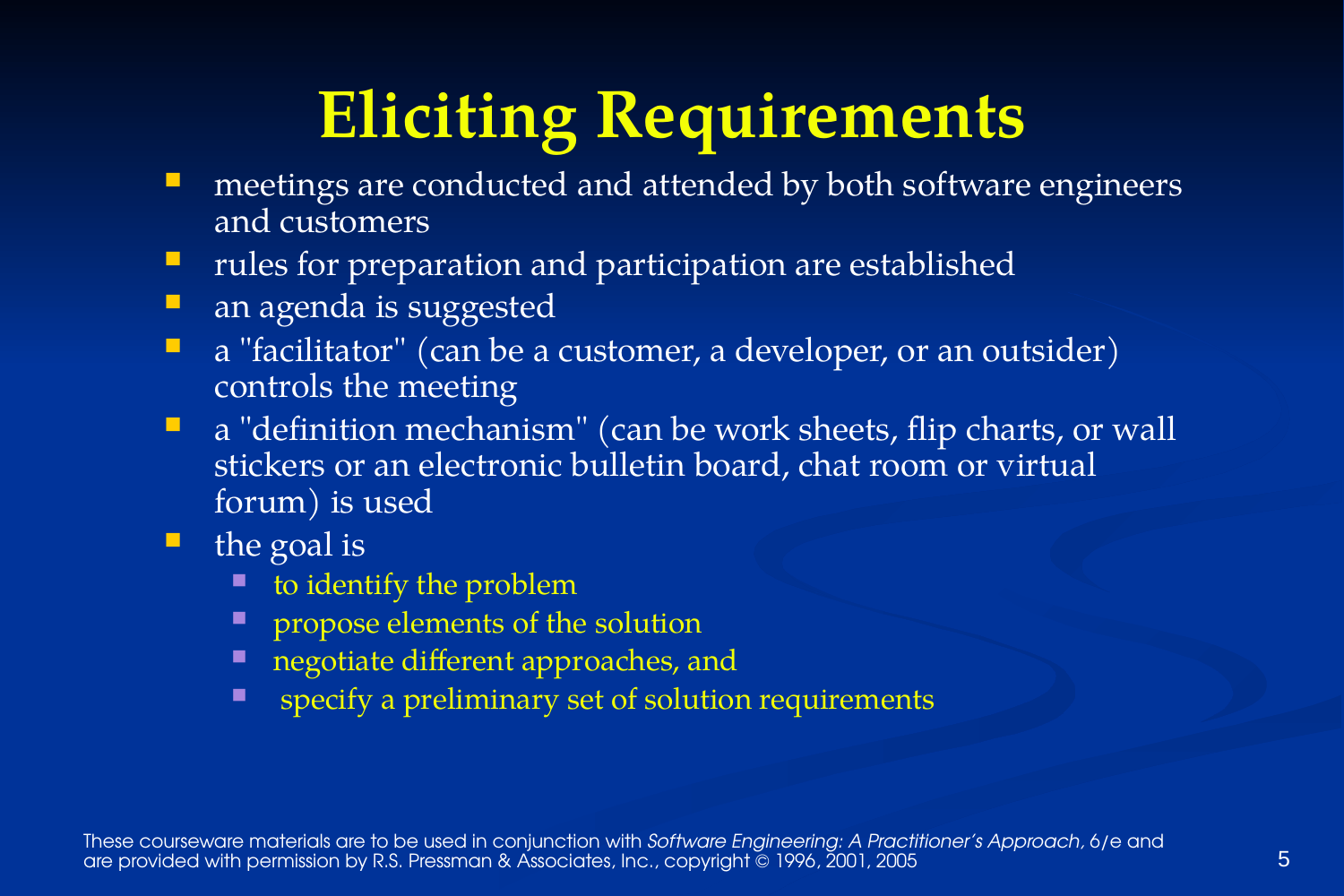

# Eliciting Requirements
meetings are conducted and attended by both software engineers and customers
rules for preparation and participation are established
an agenda is suggested
a "facilitator" (can be a customer, a developer, or an outsider) controls the meeting
a "definition mechanism" (can be work sheets, flip charts, or wall stickers or an electronic bulletin board, chat room or virtual forum) is used
the goal is
to identify the problem
propose elements of the solution
negotiate different approaches, and
 specify a preliminary set of solution requirements
These courseware materials are to be used in conjunction with Software Engineering: A Practitioner’s Approach, 6/e and are provided with permission by R.S. Pressman & Associates, Inc., copyright © 1996, 2001, 2005
5